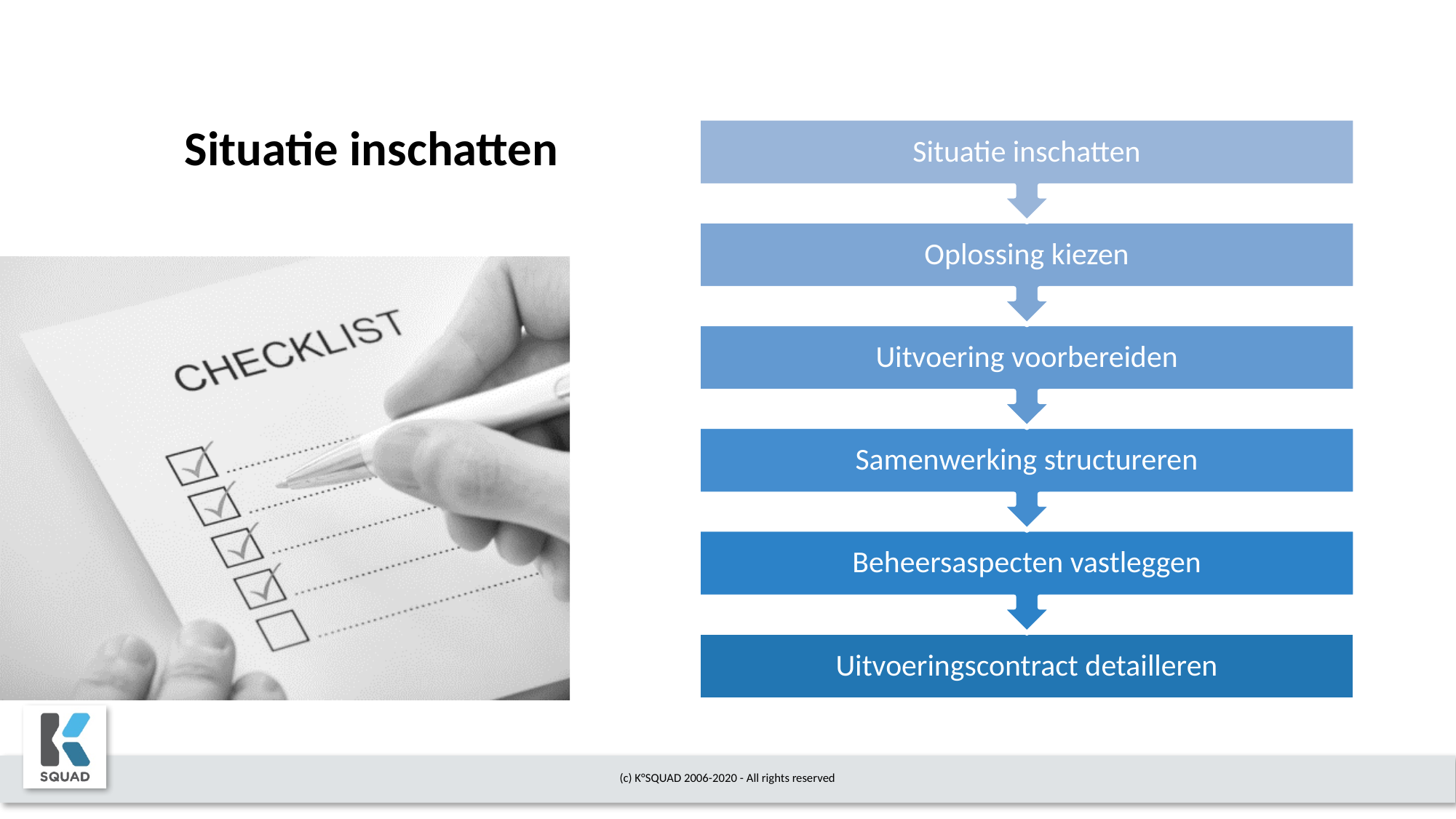

# Situatie inschatten
Uitvoeringscontract detailleren
Beheersaspecten vastleggen
Samenwerking structureren
Uitvoering voorbereiden
Oplossing kiezen
Situatie inschatten
(c) K°SQUAD 2006-2020 - All rights reserved